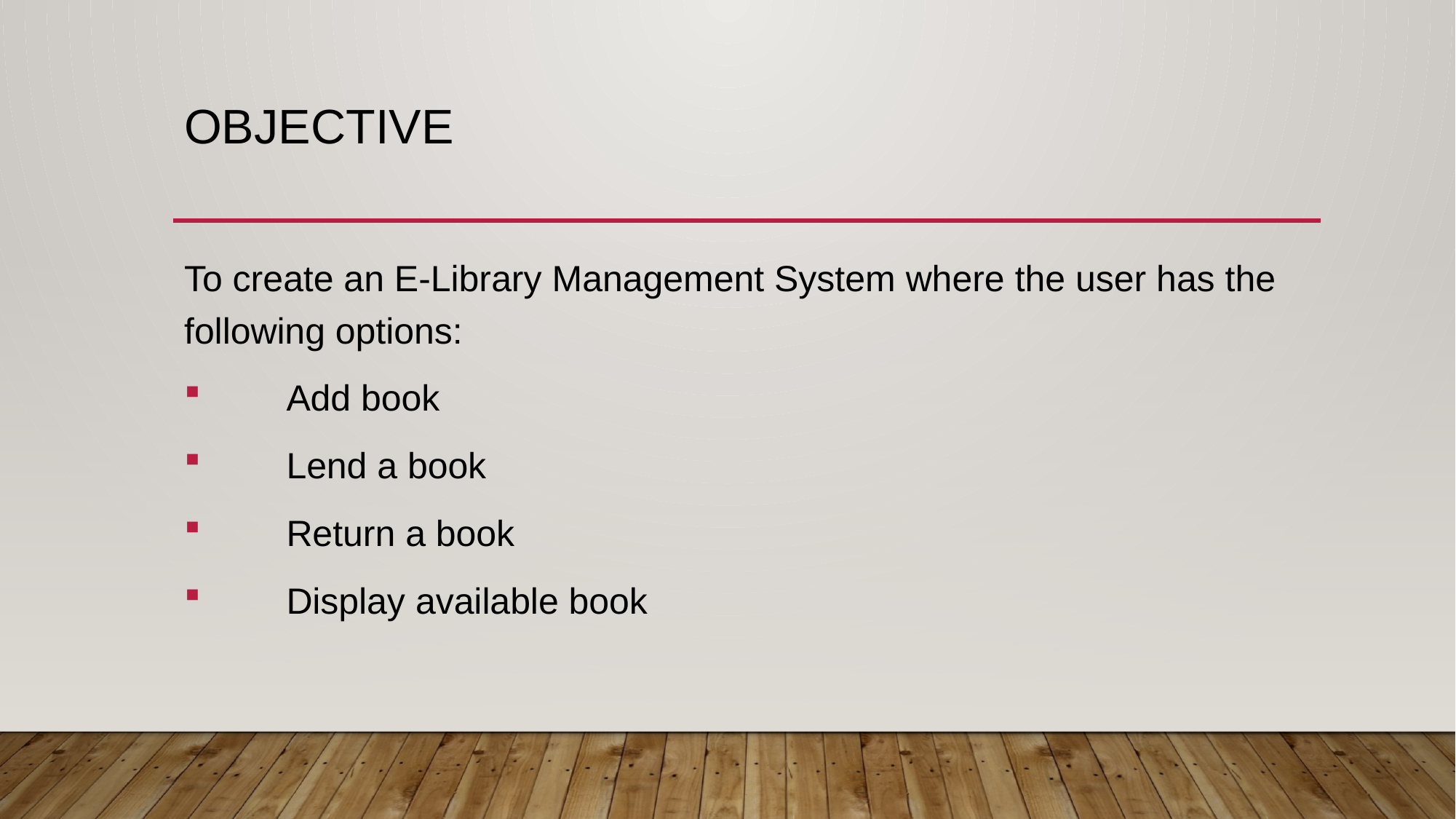

# OBJECTIVE
To create an E-Library Management System where the user has the following options:
  Add book
  Lend a book
  Return a book
  Display available book